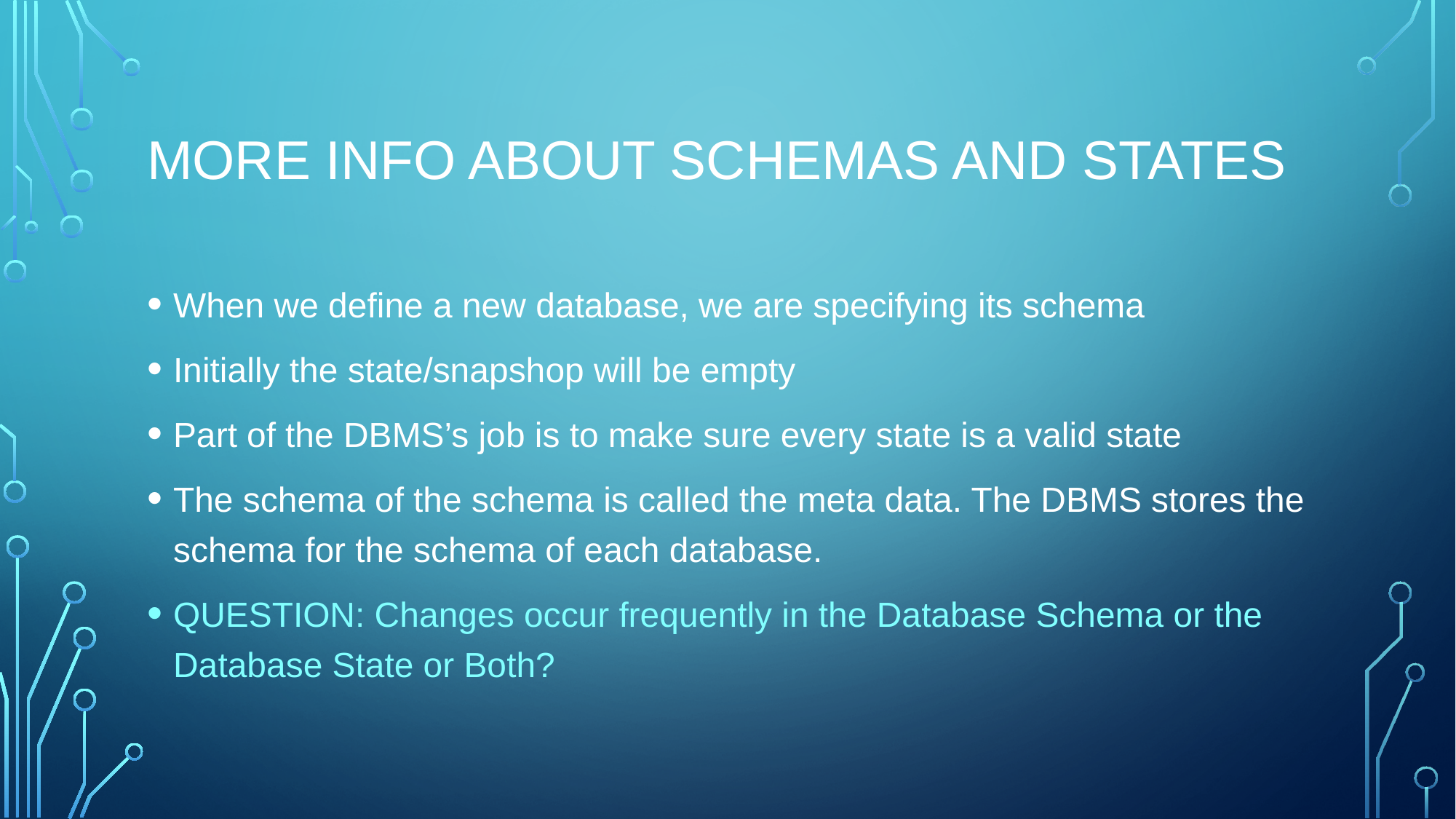

# More info about Schemas and states
When we define a new database, we are specifying its schema
Initially the state/snapshop will be empty
Part of the DBMS’s job is to make sure every state is a valid state
The schema of the schema is called the meta data. The DBMS stores the schema for the schema of each database.
QUESTION: Changes occur frequently in the Database Schema or the Database State or Both?